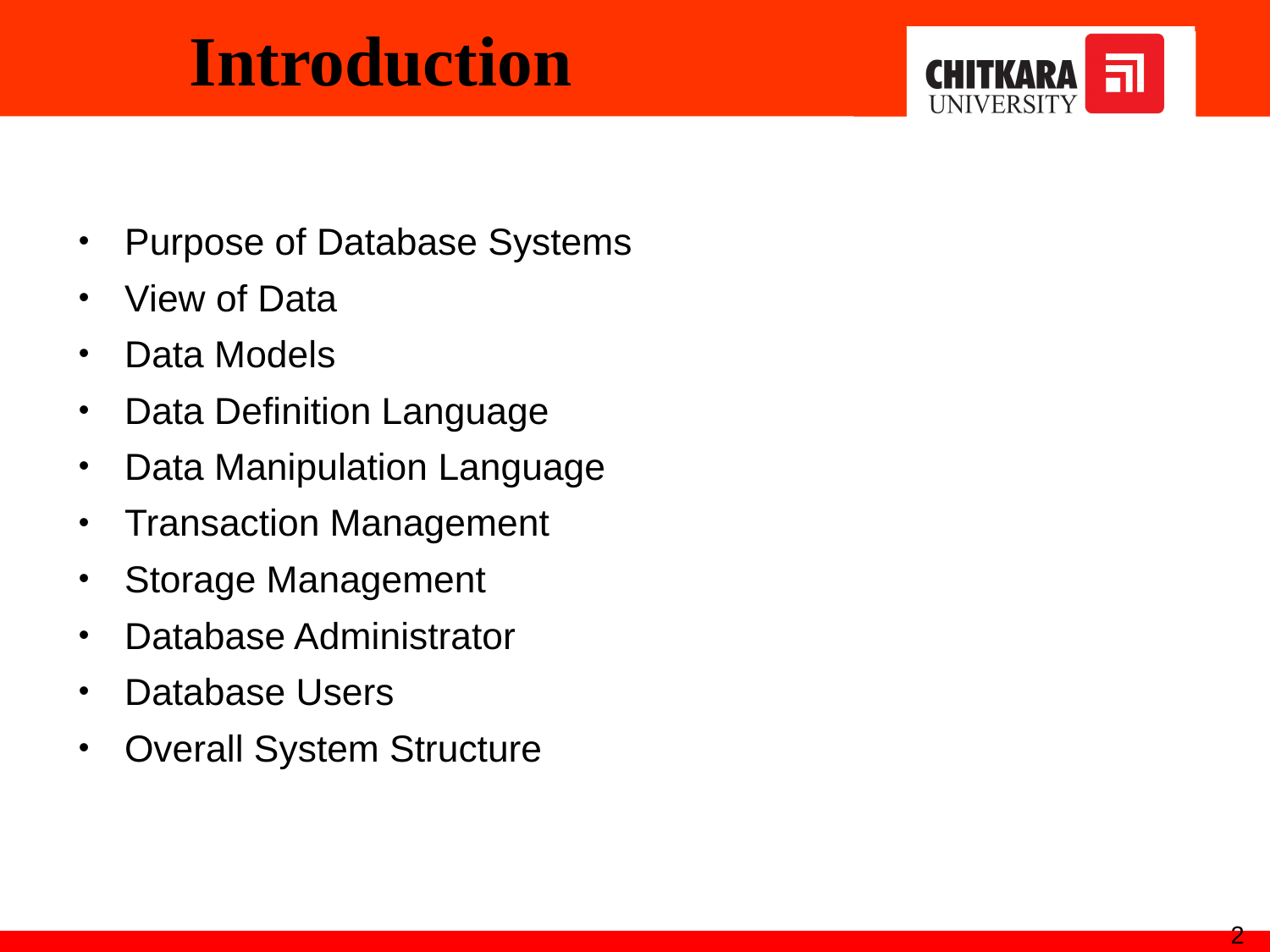

# Introduction

Purpose of Database Systems
View of Data
Data Models
Data Definition Language
Data Manipulation Language
Transaction Management
Storage Management
Database Administrator
Database Users
Overall System Structure
2